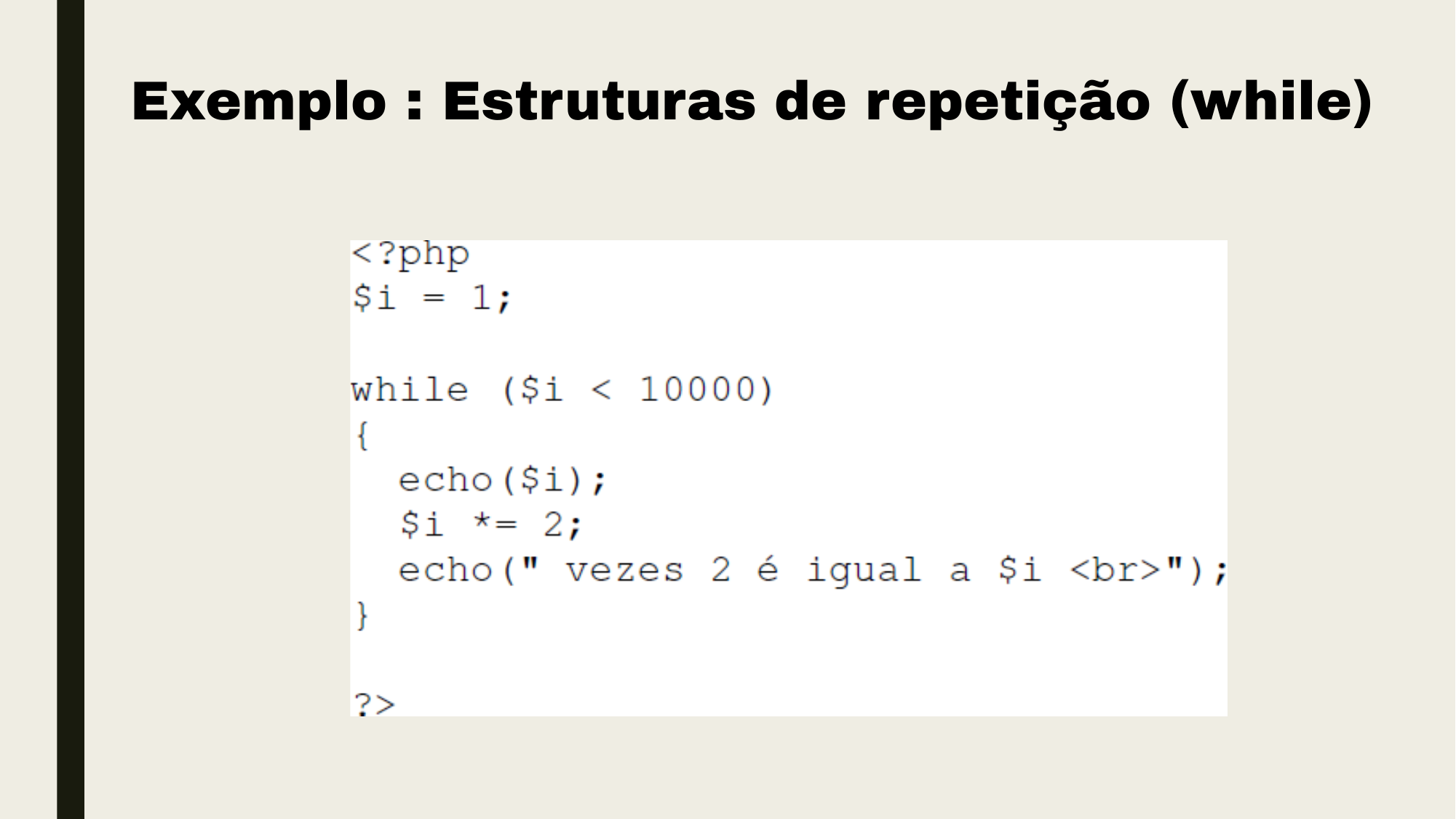

# Exemplo : Estruturas de repetição (while)